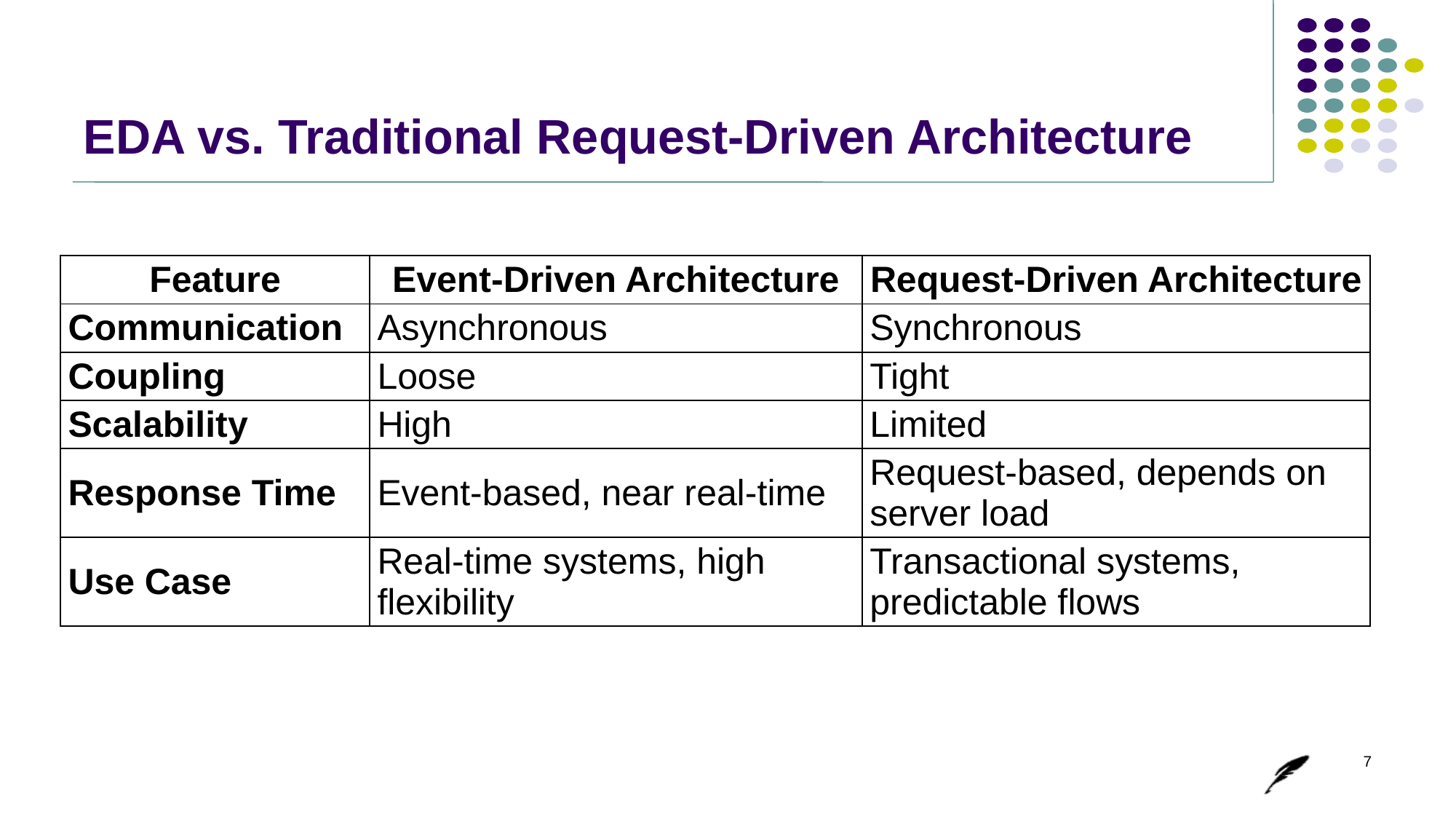

# EDA vs. Traditional Request-Driven Architecture
| Feature | Event-Driven Architecture | Request-Driven Architecture |
| --- | --- | --- |
| Communication | Asynchronous | Synchronous |
| Coupling | Loose | Tight |
| Scalability | High | Limited |
| Response Time | Event-based, near real-time | Request-based, depends on server load |
| Use Case | Real-time systems, high flexibility | Transactional systems, predictable flows |
7